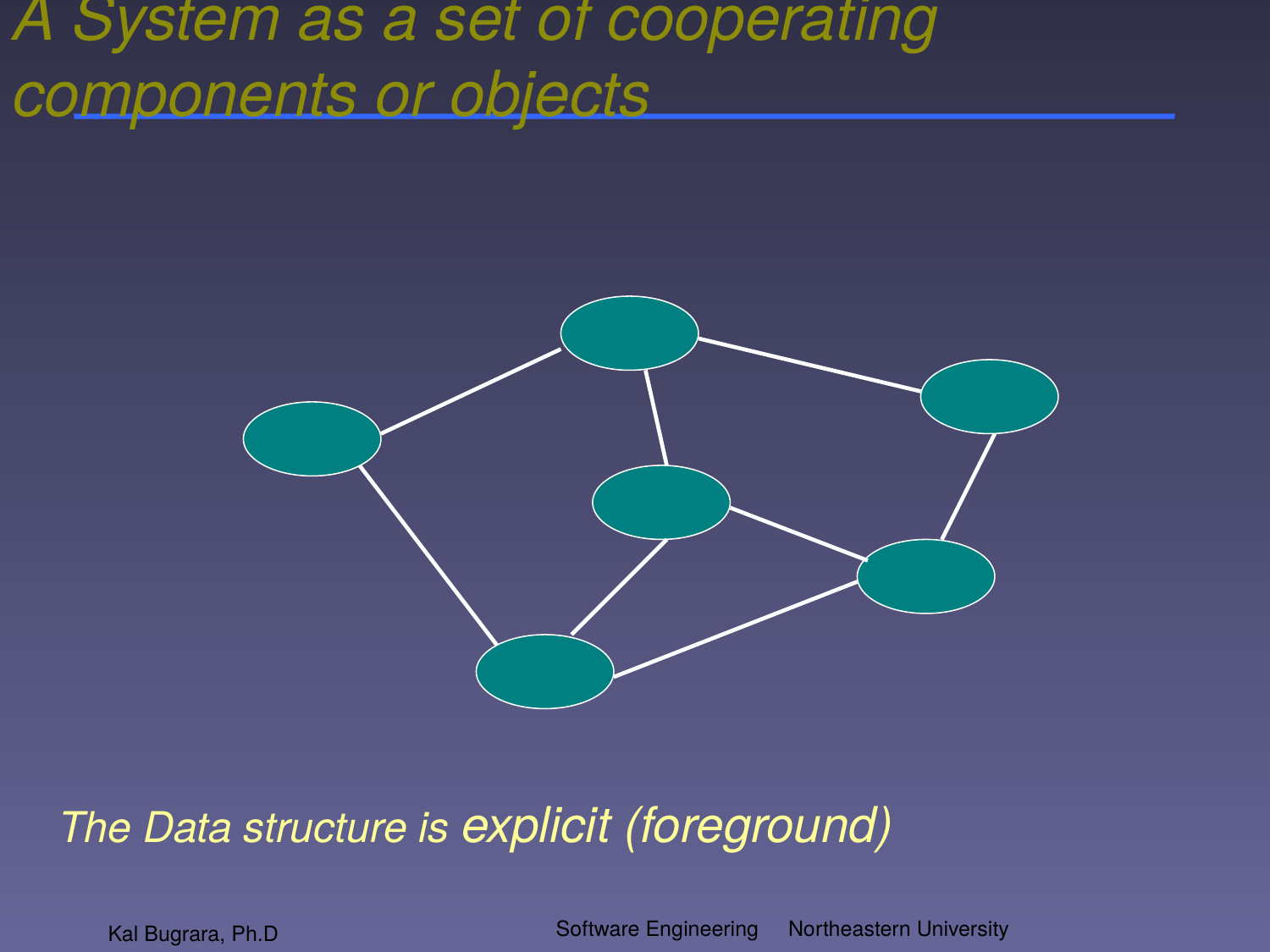

# A System as a set of cooperating components or objects

The Data structure is explicit (foreground)
Kal Bugrara, Ph.D
Software Engineering		     Northeastern University